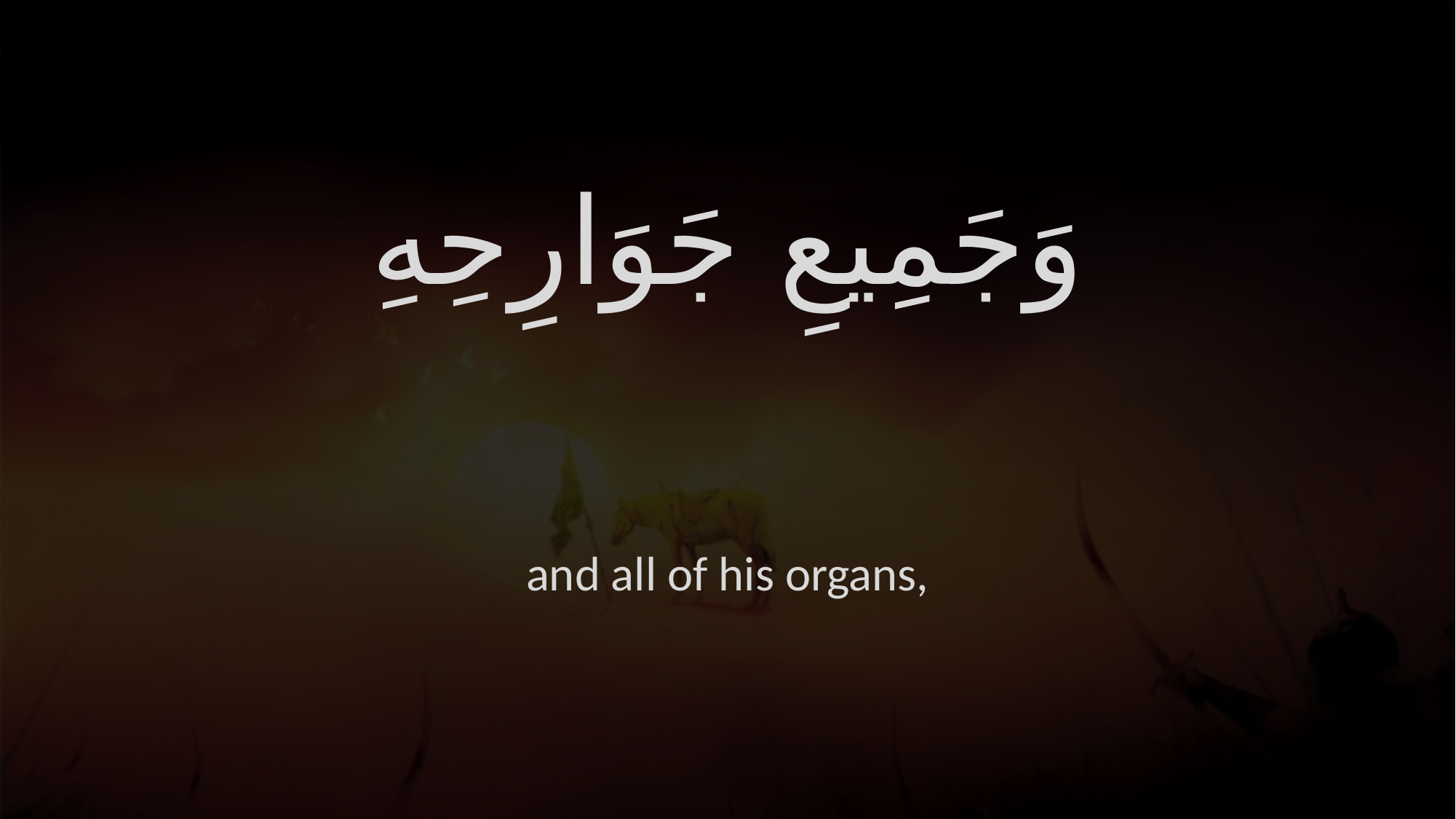

# وَجَمِيعِ جَوَارِحِهِ
and all of his organs,